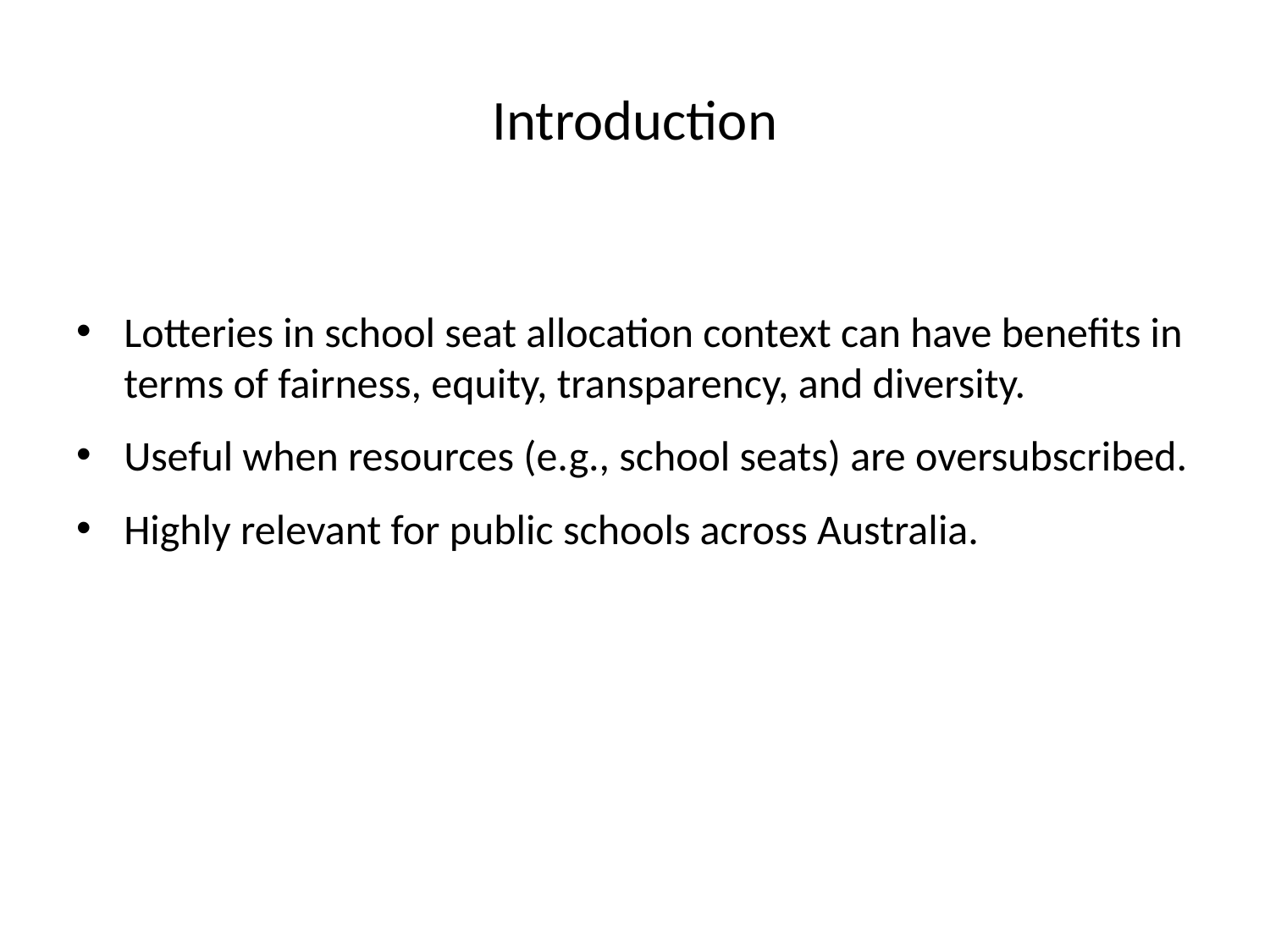

# Introduction

Lotteries in school seat allocation context can have benefits in terms of fairness, equity, transparency, and diversity.
Useful when resources (e.g., school seats) are oversubscribed.
Highly relevant for public schools across Australia.